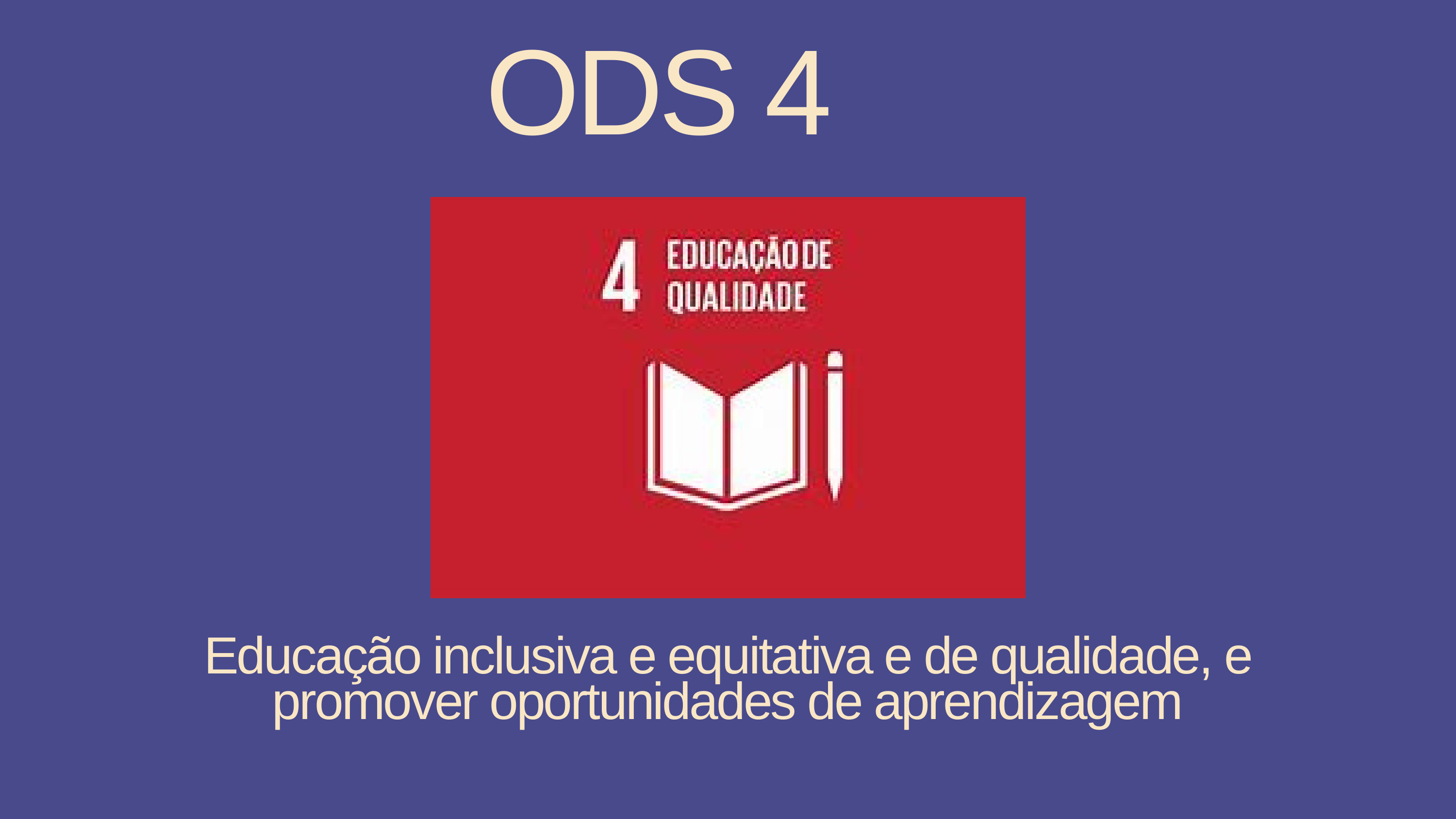

ODS 4

Educação inclusiva e equitativa e de qualidade, e promover oportunidades de aprendizagem